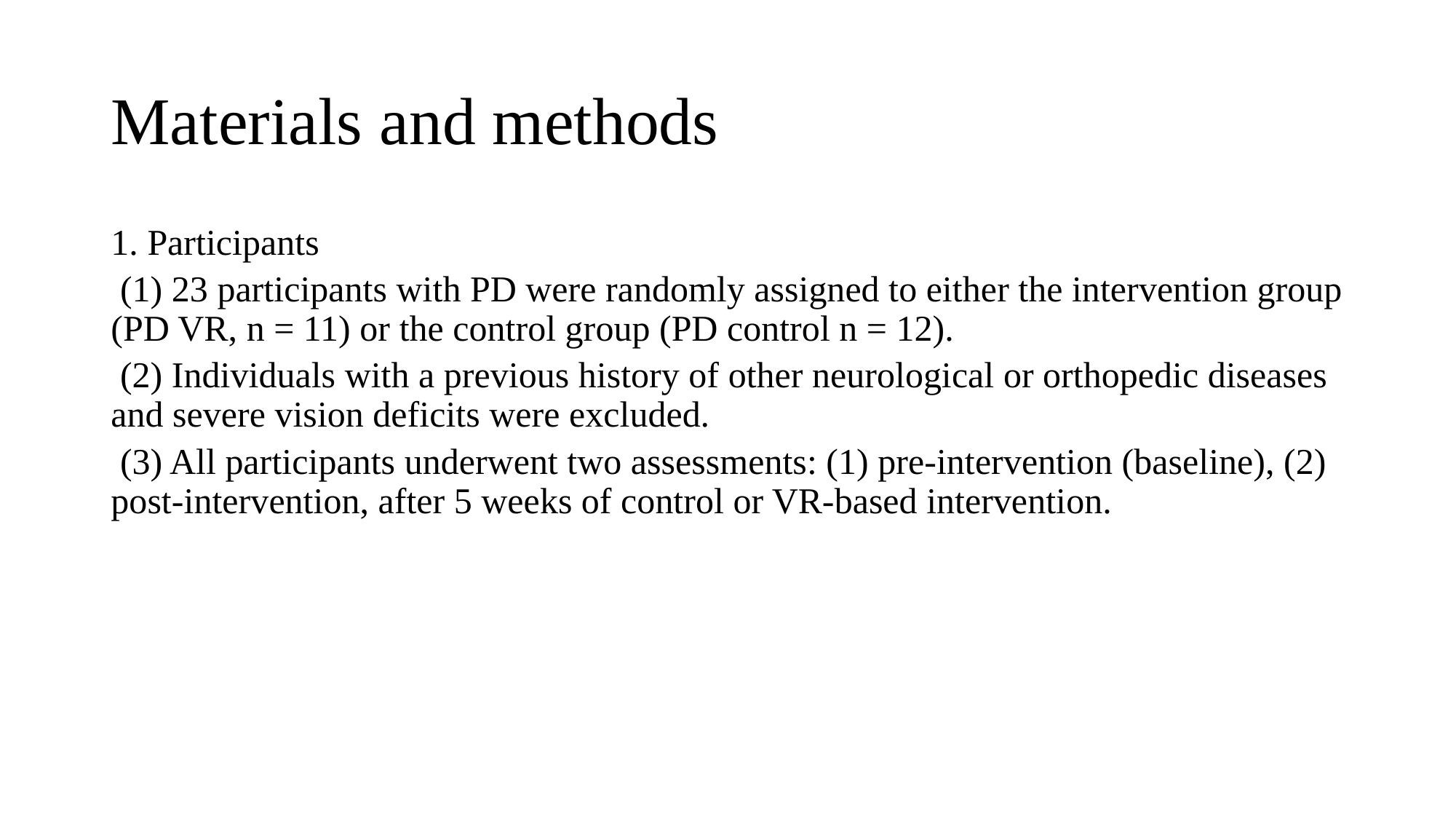

# Materials and methods
1. Participants
 (1) 23 participants with PD were randomly assigned to either the intervention group (PD VR, n = 11) or the control group (PD control n = 12).
 (2) Individuals with a previous history of other neurological or orthopedic diseases and severe vision deficits were excluded.
 (3) All participants underwent two assessments: (1) pre-intervention (baseline), (2) post-intervention, after 5 weeks of control or VR-based intervention.